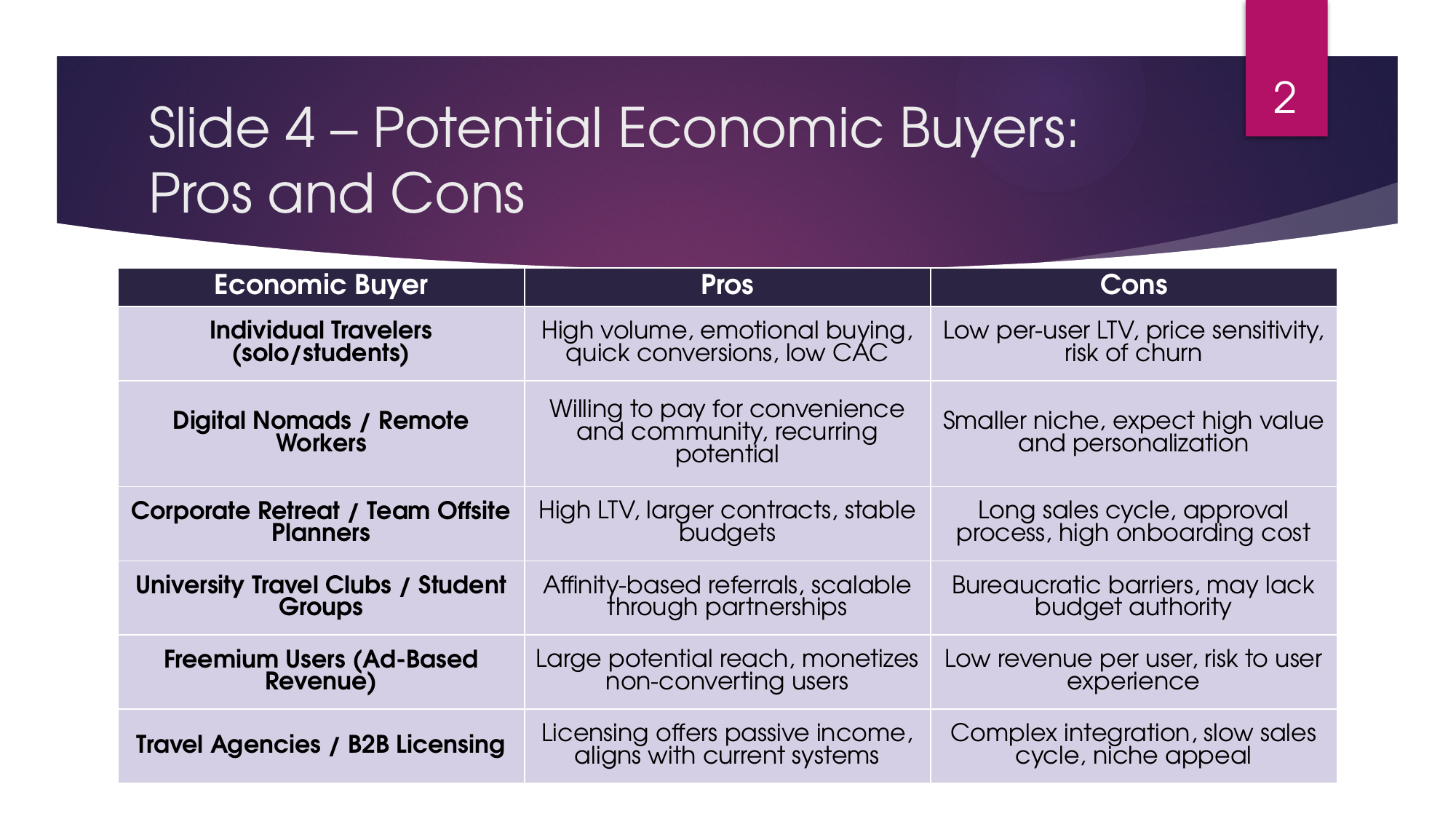

2
# Slide 4 – Potential Economic Buyers: Pros and Cons
| Economic Buyer | Pros | Cons |
| --- | --- | --- |
| Individual Travelers (solo/students) | High volume, emotional buying, quick conversions, low CAC | Low per-user LTV, price sensitivity, risk of churn |
| Digital Nomads / Remote Workers | Willing to pay for convenience and community, recurring potential | Smaller niche, expect high value and personalization |
| Corporate Retreat / Team Offsite Planners | High LTV, larger contracts, stable budgets | Long sales cycle, approval process, high onboarding cost |
| University Travel Clubs / Student Groups | Affinity-based referrals, scalable through partnerships | Bureaucratic barriers, may lack budget authority |
| Freemium Users (Ad-Based Revenue) | Large potential reach, monetizes non-converting users | Low revenue per user, risk to user experience |
| Travel Agencies / B2B Licensing | Licensing offers passive income, aligns with current systems | Complex integration, slow sales cycle, niche appeal |